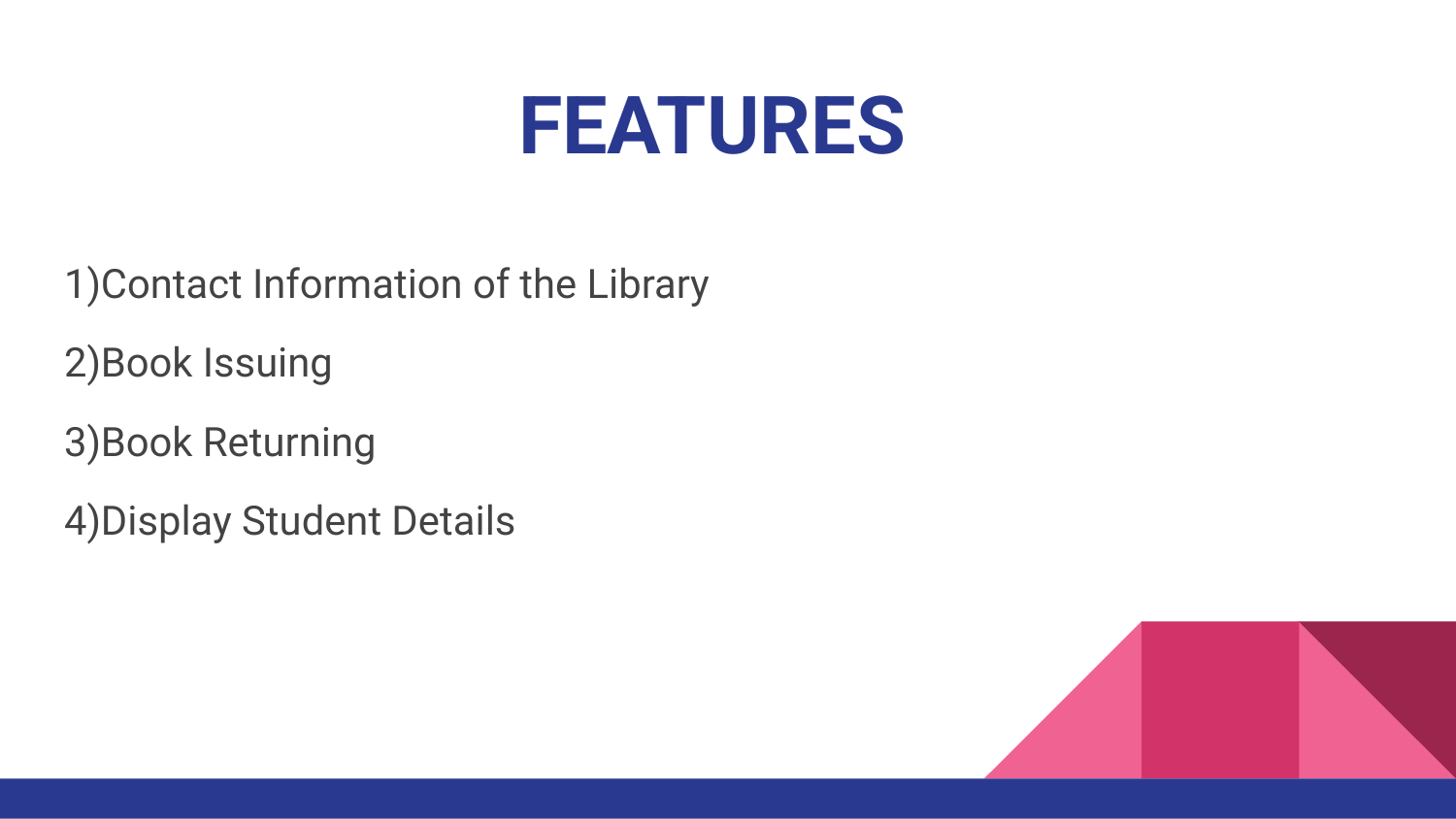

# FEATURES
1)Contact Information of the Library
2)Book Issuing
3)Book Returning
4)Display Student Details